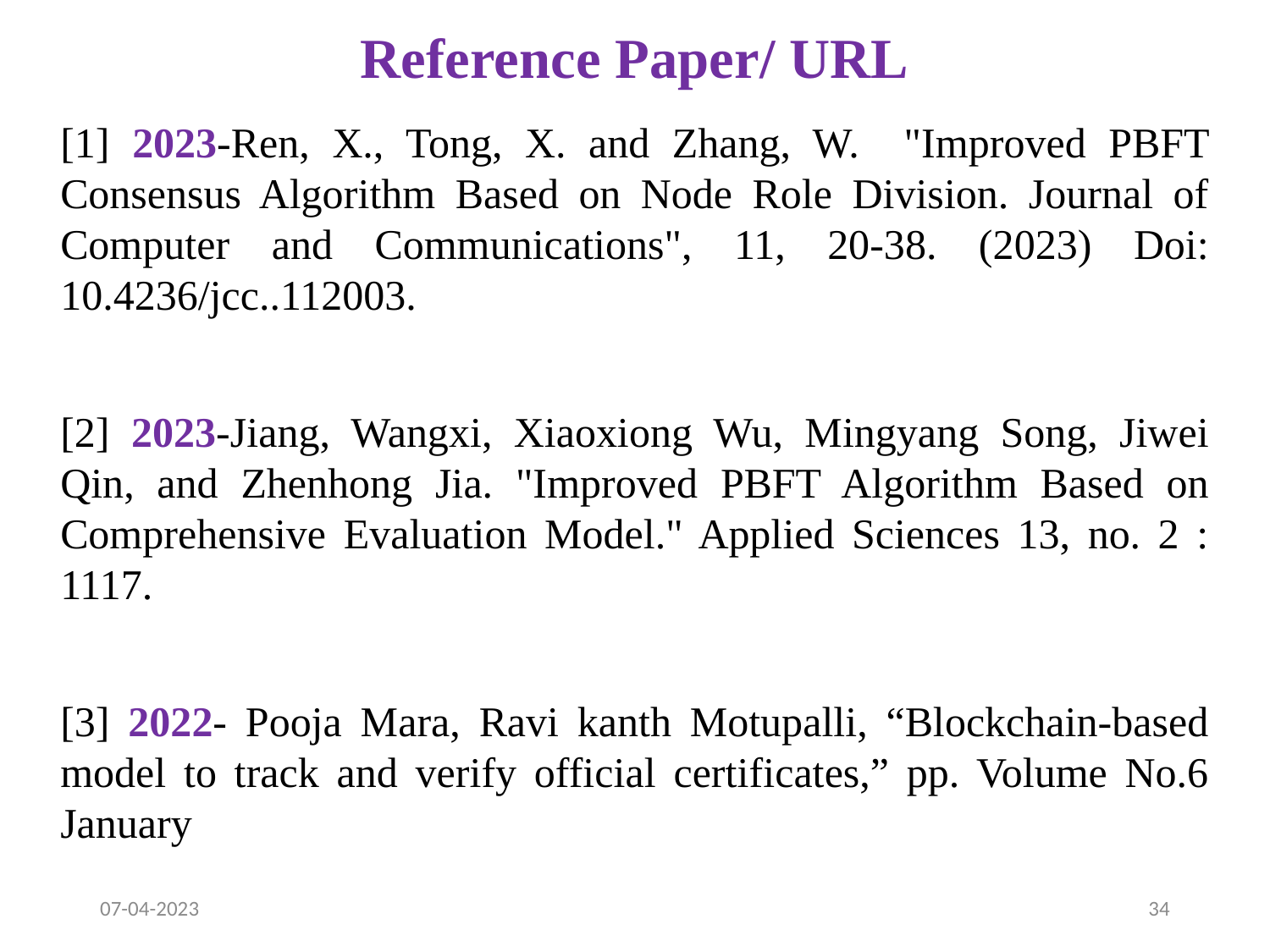

# Reference Paper/ URL
[1] 2023-Ren, X., Tong, X. and Zhang, W.  "Improved PBFT Consensus Algorithm Based on Node Role Division. Journal of Computer and Communications", 11, 20-38. (2023) Doi: 10.4236/jcc..112003.

[2] 2023-Jiang, Wangxi, Xiaoxiong Wu, Mingyang Song, Jiwei Qin, and Zhenhong Jia. "Improved PBFT Algorithm Based on Comprehensive Evaluation Model." Applied Sciences 13, no. 2 : 1117.

[3] 2022- Pooja Mara, Ravi kanth Motupalli, “Blockchain-based model to track and verify official certificates,” pp. Volume No.6 January

07-04-2023
34